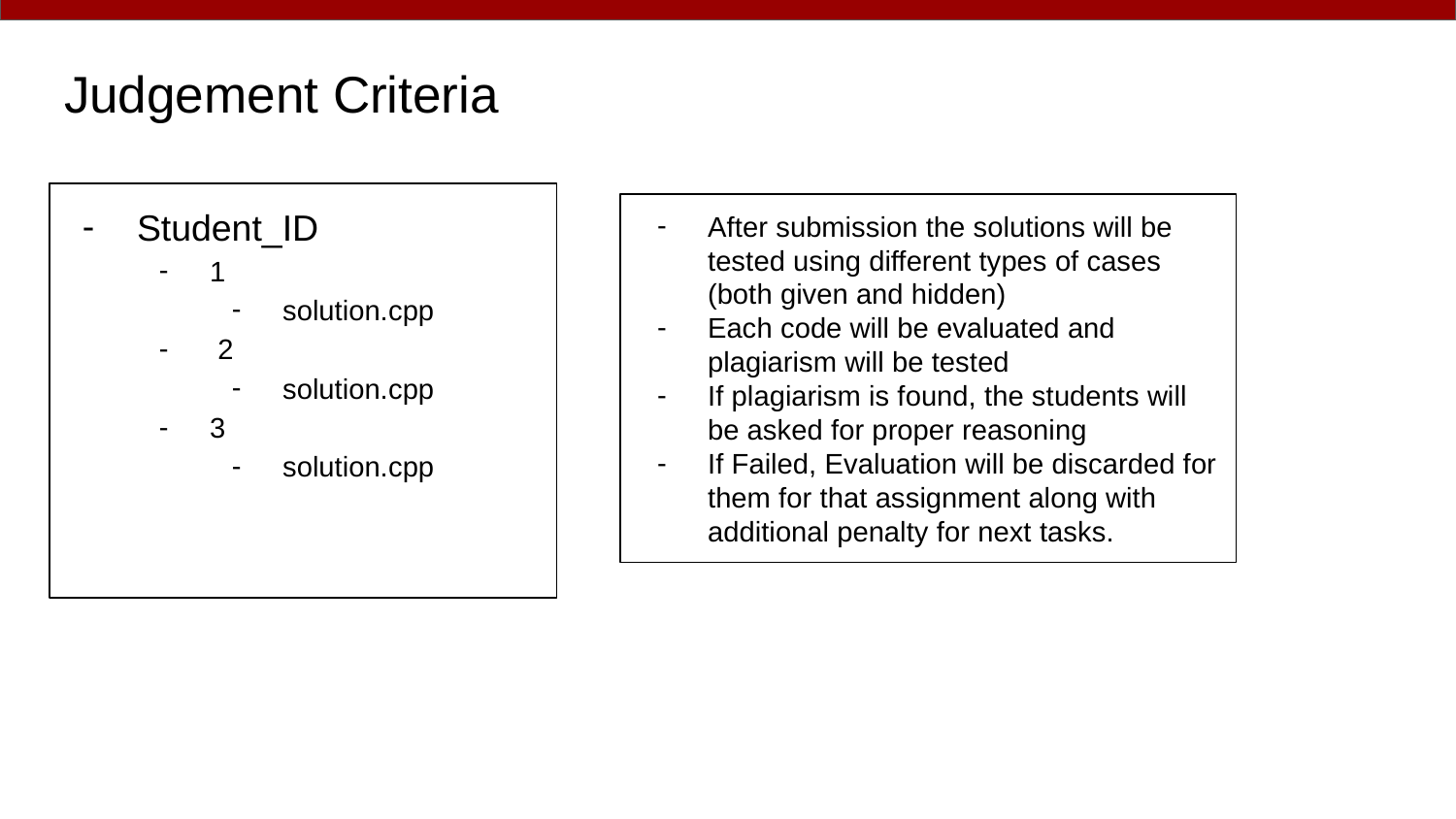

# Judgement Criteria
Student_ID
1
solution.cpp
 2
solution.cpp
3
solution.cpp
After submission the solutions will be tested using different types of cases (both given and hidden)
Each code will be evaluated and plagiarism will be tested
If plagiarism is found, the students will be asked for proper reasoning
If Failed, Evaluation will be discarded for them for that assignment along with additional penalty for next tasks.